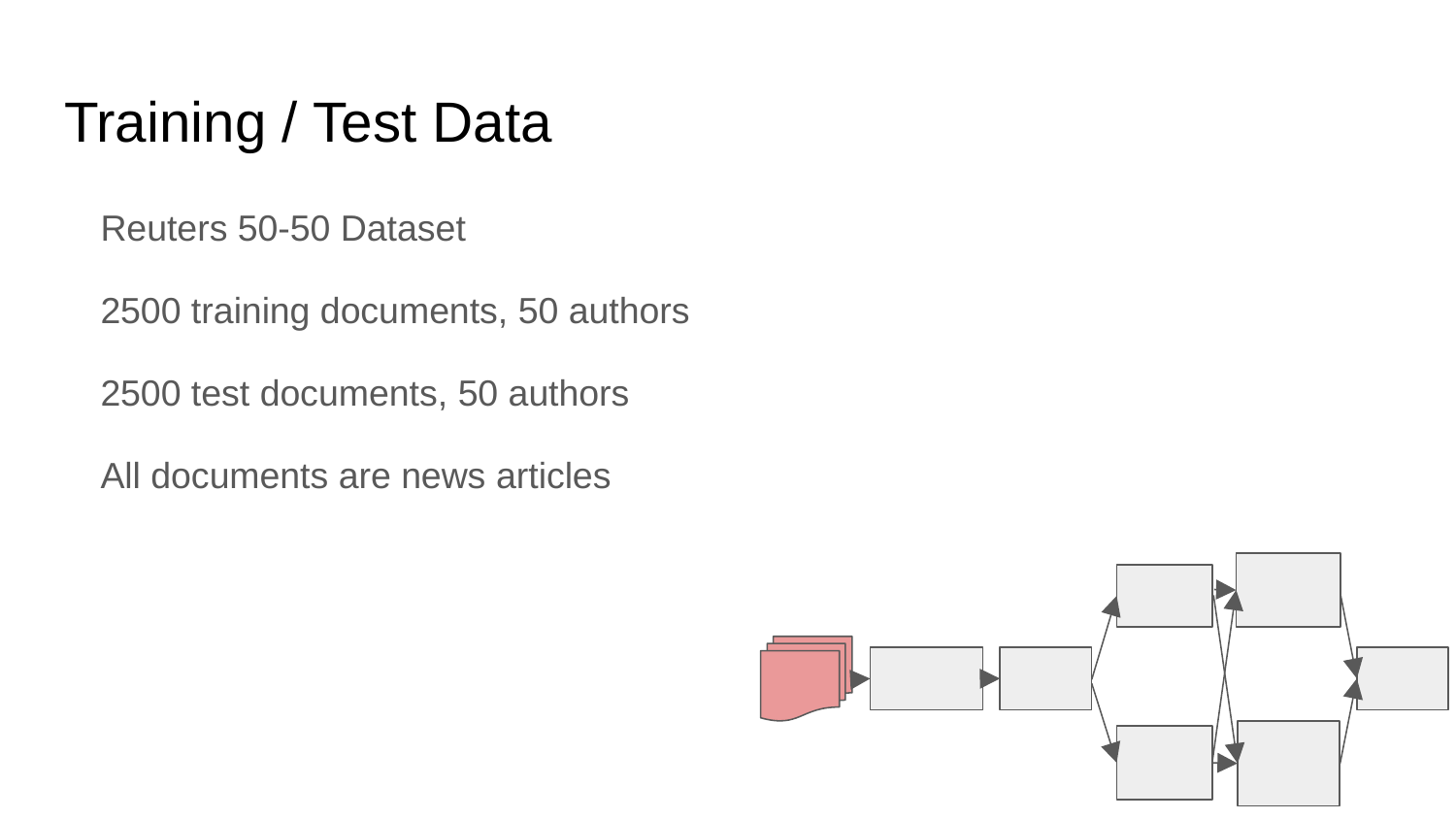

# Training / Test Data
Reuters 50-50 Dataset
2500 training documents, 50 authors
2500 test documents, 50 authors
All documents are news articles